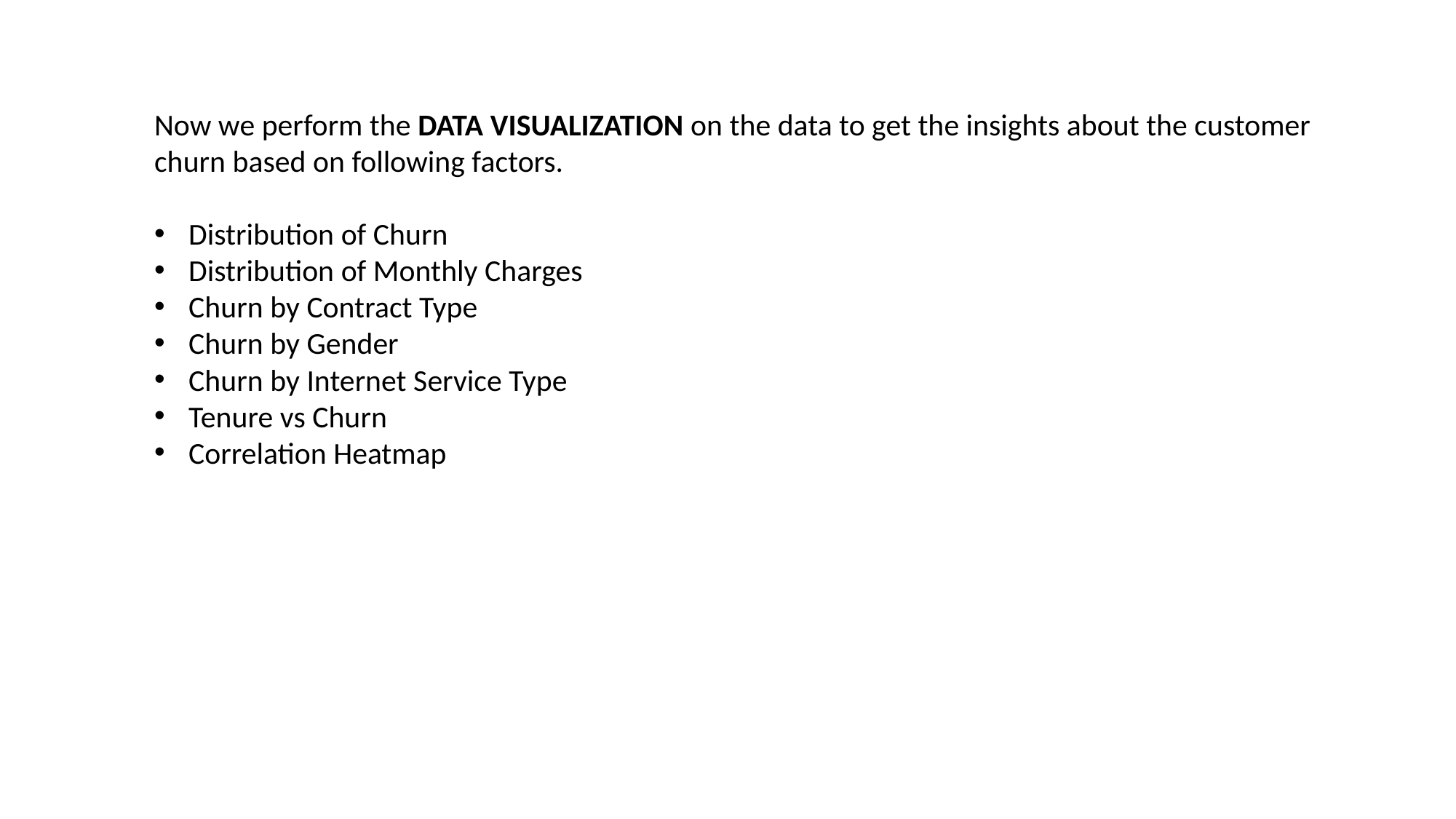

Now we perform the DATA VISUALIZATION on the data to get the insights about the customer churn based on following factors.

Distribution of Churn
Distribution of Monthly Charges
Churn by Contract Type
Churn by Gender
Churn by Internet Service Type
Tenure vs Churn
Correlation Heatmap